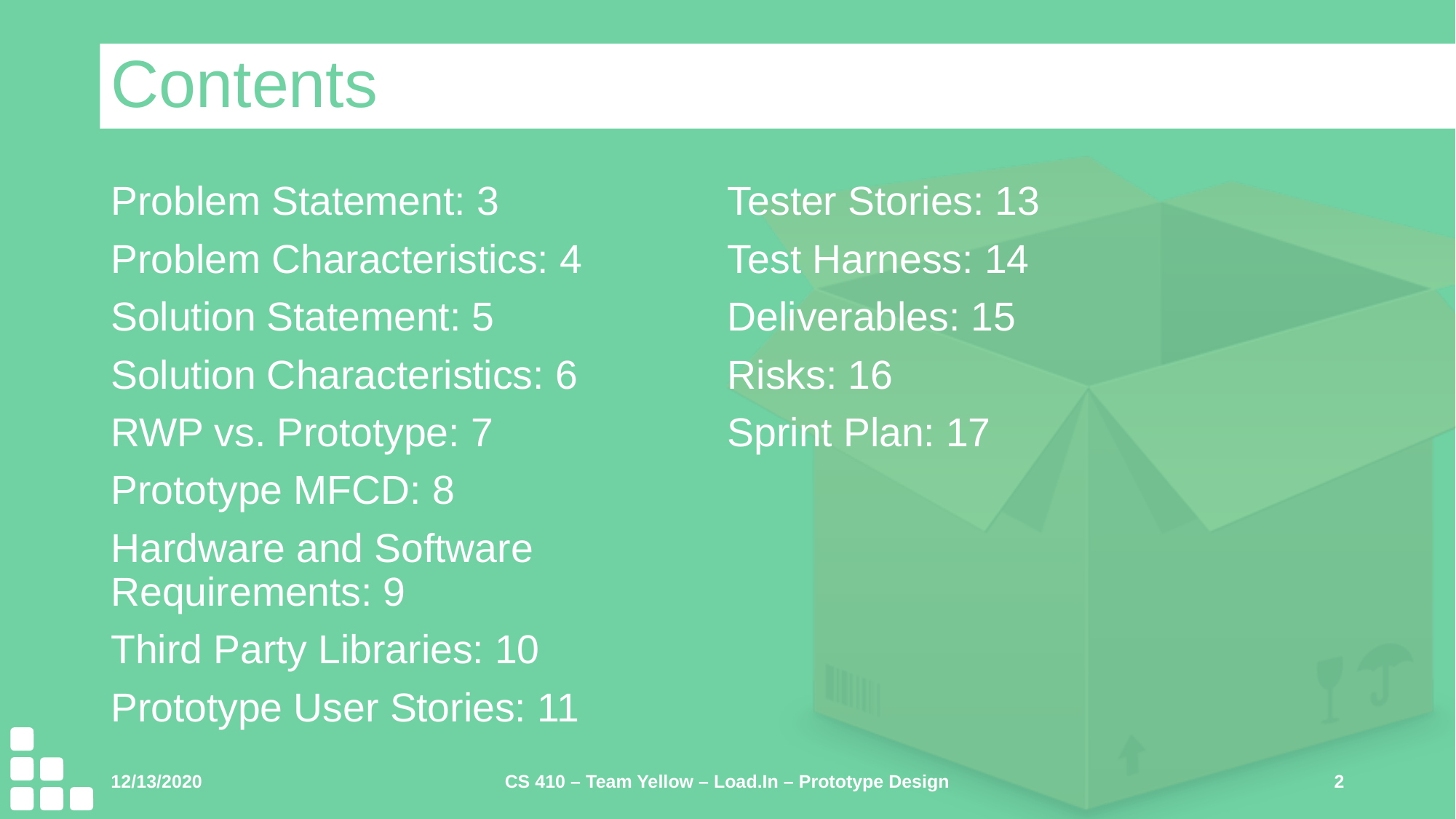

# Contents
Problem Statement: 3
Problem Characteristics: 4
Solution Statement: 5
Solution Characteristics: 6
RWP vs. Prototype: 7
Prototype MFCD: 8
Hardware and Software Requirements: 9
Third Party Libraries: 10
Prototype User Stories: 11
Tester Stories: 13
Test Harness: 14
Deliverables: 15
Risks: 16
Sprint Plan: 17

12/13/2020
CS 410 – Team Yellow – Load.In – Prototype Design
2